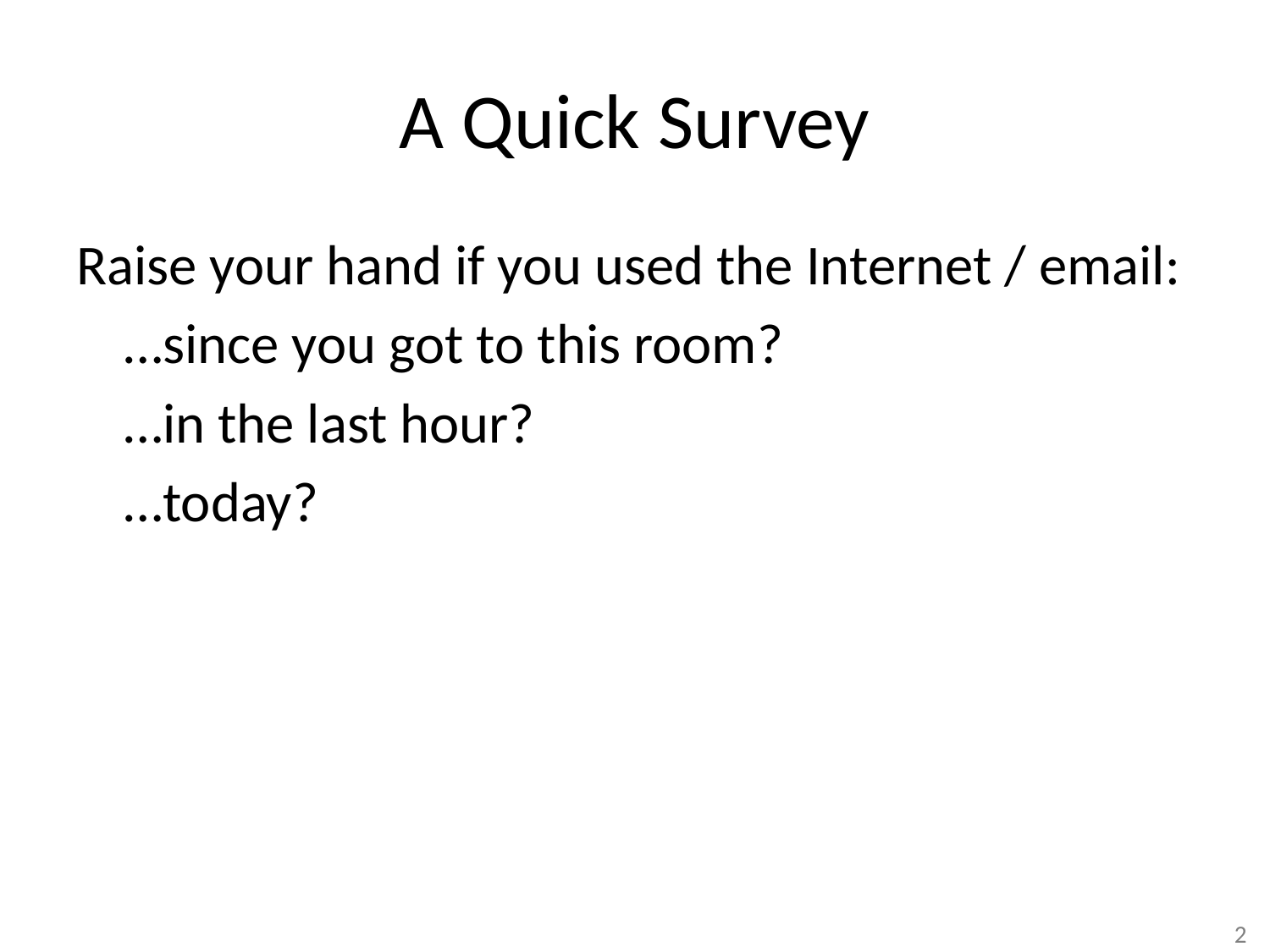

# A Quick Survey
Raise your hand if you used the Internet / email:
	…since you got to this room?
	…in the last hour?
	…today?